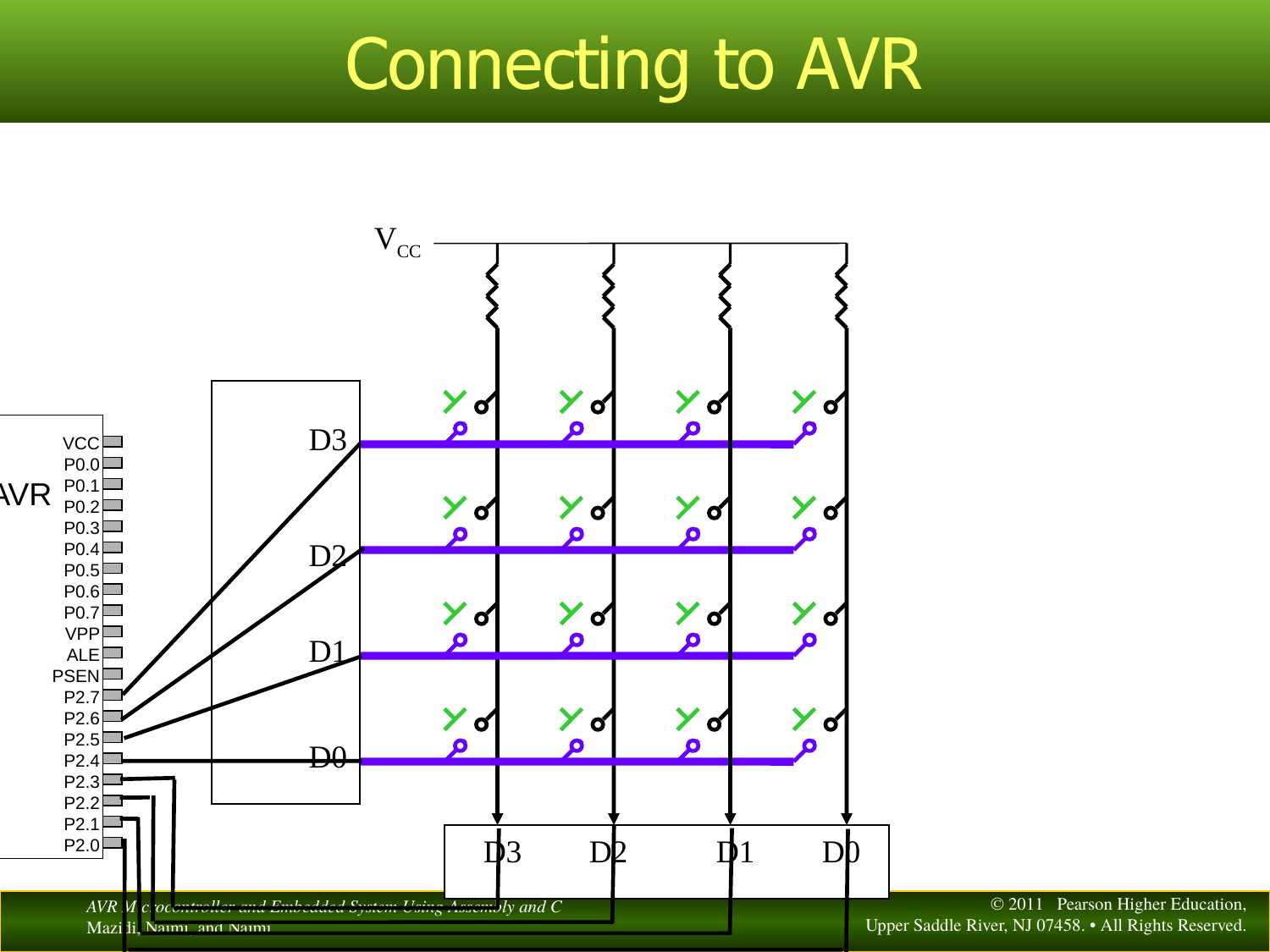

# Connecting to AVR
VCC

D3

P1.0 P1.1 P1.2 P1.3 P1.4 P1.5 P1.6 P1.7 RST P3.0 P3.1 P3.2 P3.3 P3.4 P3.5 P3.6 P3.7 XTal2 XTal1 GND
VCC P0.0 P0.1 P0.2 P0.3 P0.4 P0.5 P0.6 P0.7 VPP ALE PSEN P2.7 P2.6 P2.5 P2.4 P2.3 P2.2 P2.1 P2.0

AVR

D2

D1

D0

D3
D2

D1
D0